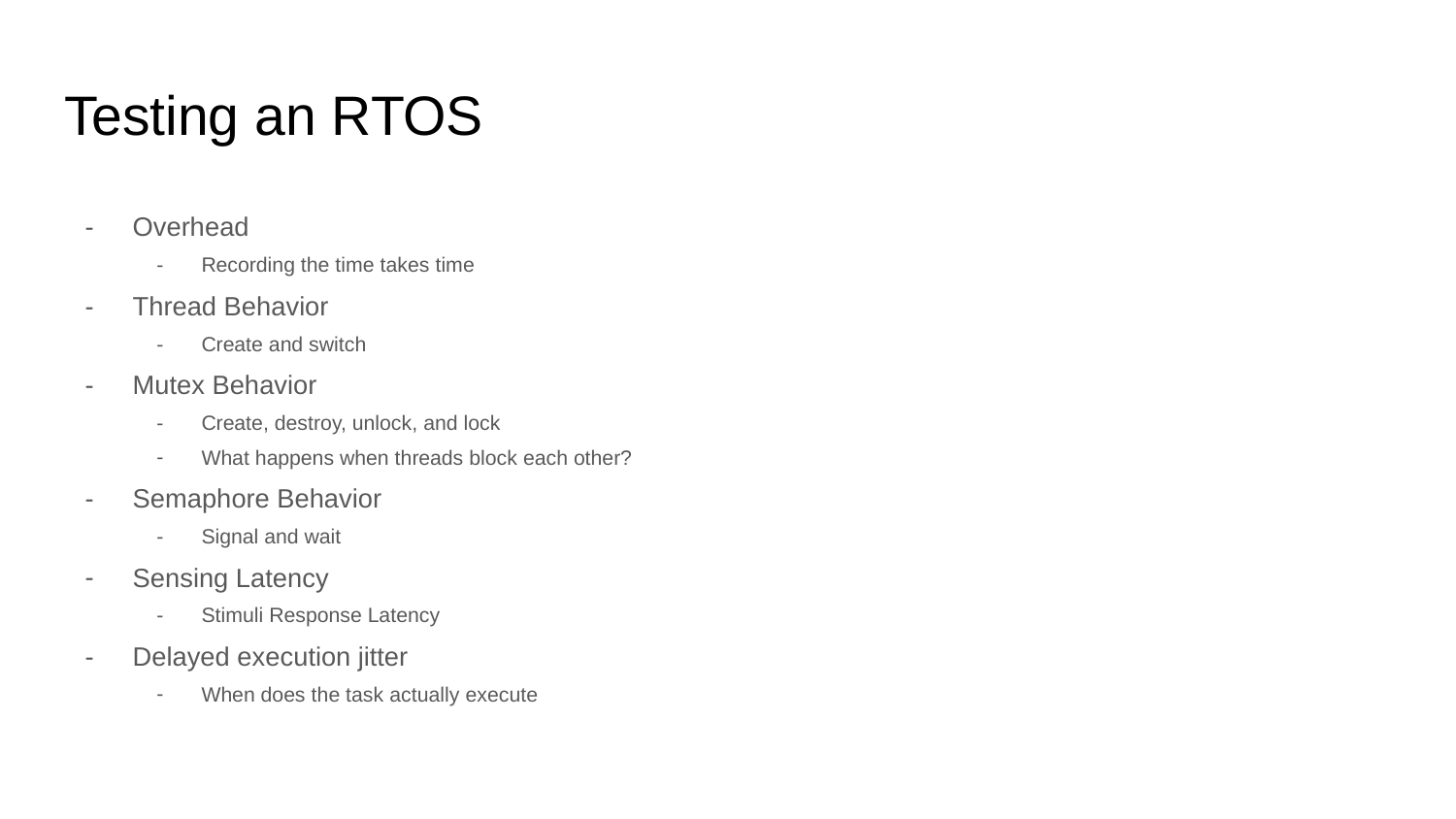

# Testing an RTOS
Overhead
Recording the time takes time
Thread Behavior
Create and switch
Mutex Behavior
Create, destroy, unlock, and lock
What happens when threads block each other?
Semaphore Behavior
Signal and wait
Sensing Latency
Stimuli Response Latency
Delayed execution jitter
When does the task actually execute